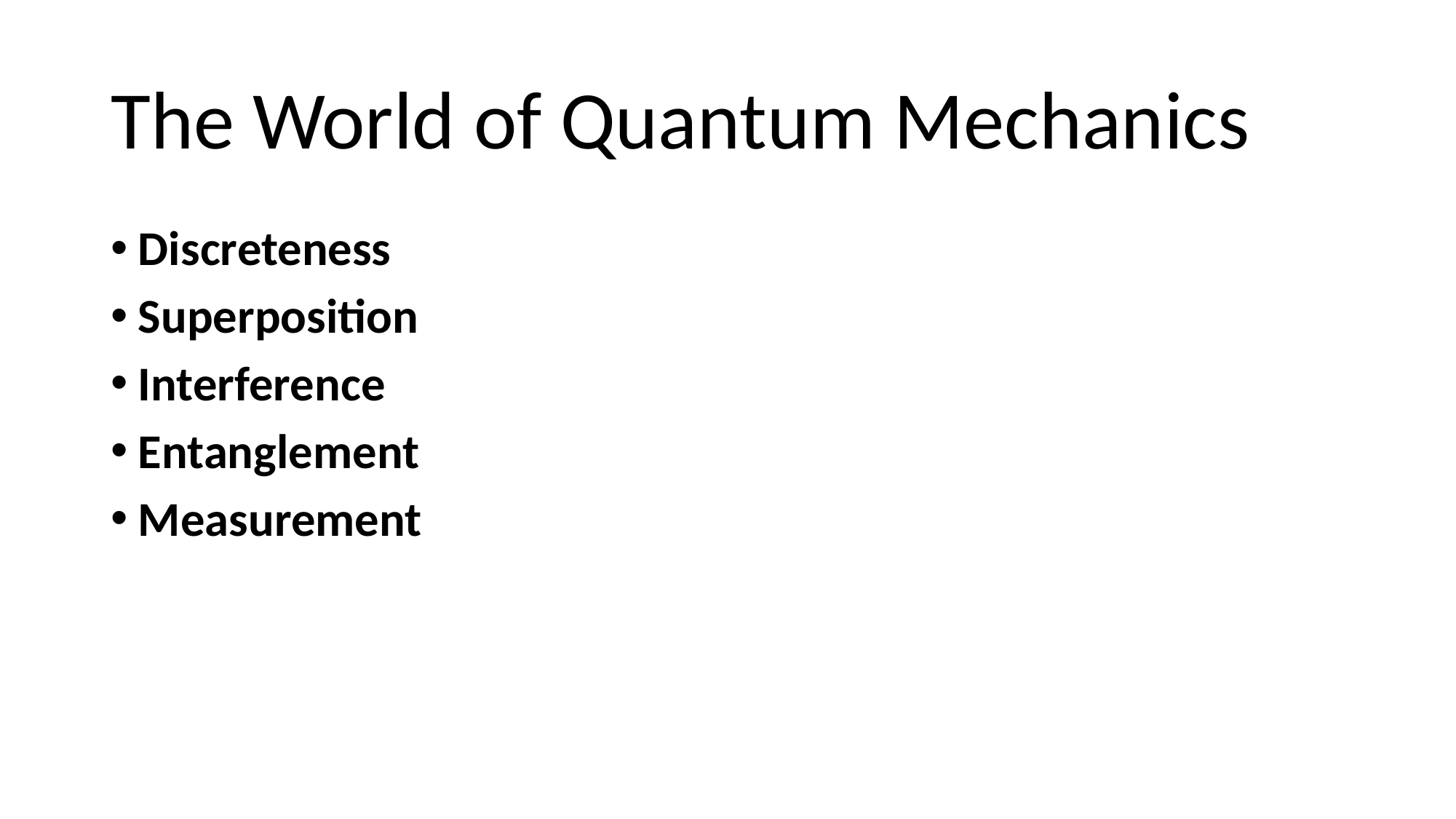

# The World of Quantum Mechanics
Discreteness
Superposition
Interference
Entanglement
Measurement